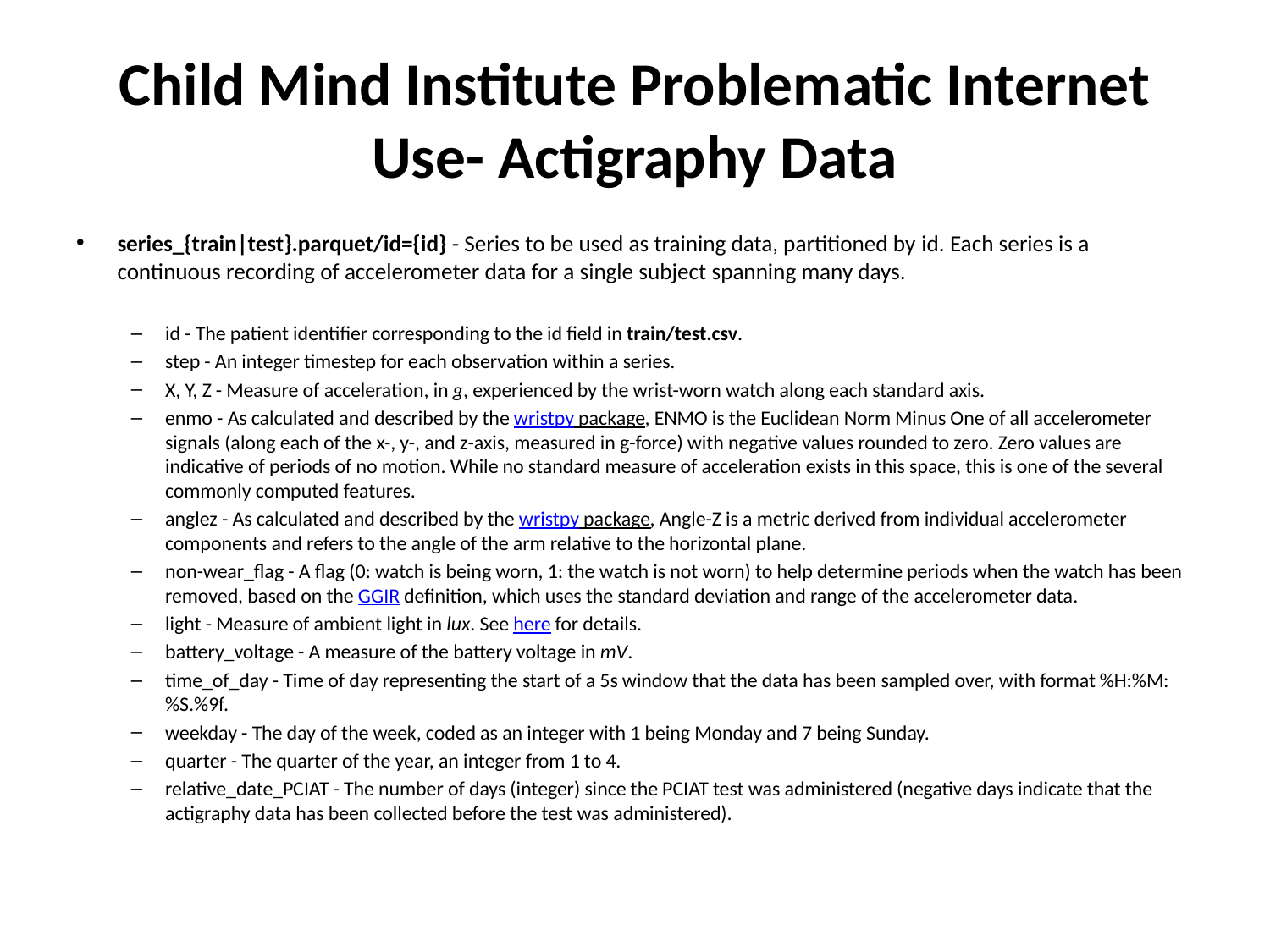

# Child Mind Institute Problematic Internet Use- Actigraphy Data
series_{train|test}.parquet/id={id} - Series to be used as training data, partitioned by id. Each series is a continuous recording of accelerometer data for a single subject spanning many days.

id - The patient identifier corresponding to the id field in train/test.csv.
step - An integer timestep for each observation within a series.
X, Y, Z - Measure of acceleration, in g, experienced by the wrist-worn watch along each standard axis.
enmo - As calculated and described by the wristpy package, ENMO is the Euclidean Norm Minus One of all accelerometer signals (along each of the x-, y-, and z-axis, measured in g-force) with negative values rounded to zero. Zero values are indicative of periods of no motion. While no standard measure of acceleration exists in this space, this is one of the several commonly computed features.
anglez - As calculated and described by the wristpy package, Angle-Z is a metric derived from individual accelerometer components and refers to the angle of the arm relative to the horizontal plane.
non-wear_flag - A flag (0: watch is being worn, 1: the watch is not worn) to help determine periods when the watch has been removed, based on the GGIR definition, which uses the standard deviation and range of the accelerometer data.
light - Measure of ambient light in lux. See ​​here for details.
battery_voltage - A measure of the battery voltage in mV.
time_of_day - Time of day representing the start of a 5s window that the data has been sampled over, with format %H:%M:%S.%9f.
weekday - The day of the week, coded as an integer with 1 being Monday and 7 being Sunday.
quarter - The quarter of the year, an integer from 1 to 4.
relative_date_PCIAT - The number of days (integer) since the PCIAT test was administered (negative days indicate that the actigraphy data has been collected before the test was administered).